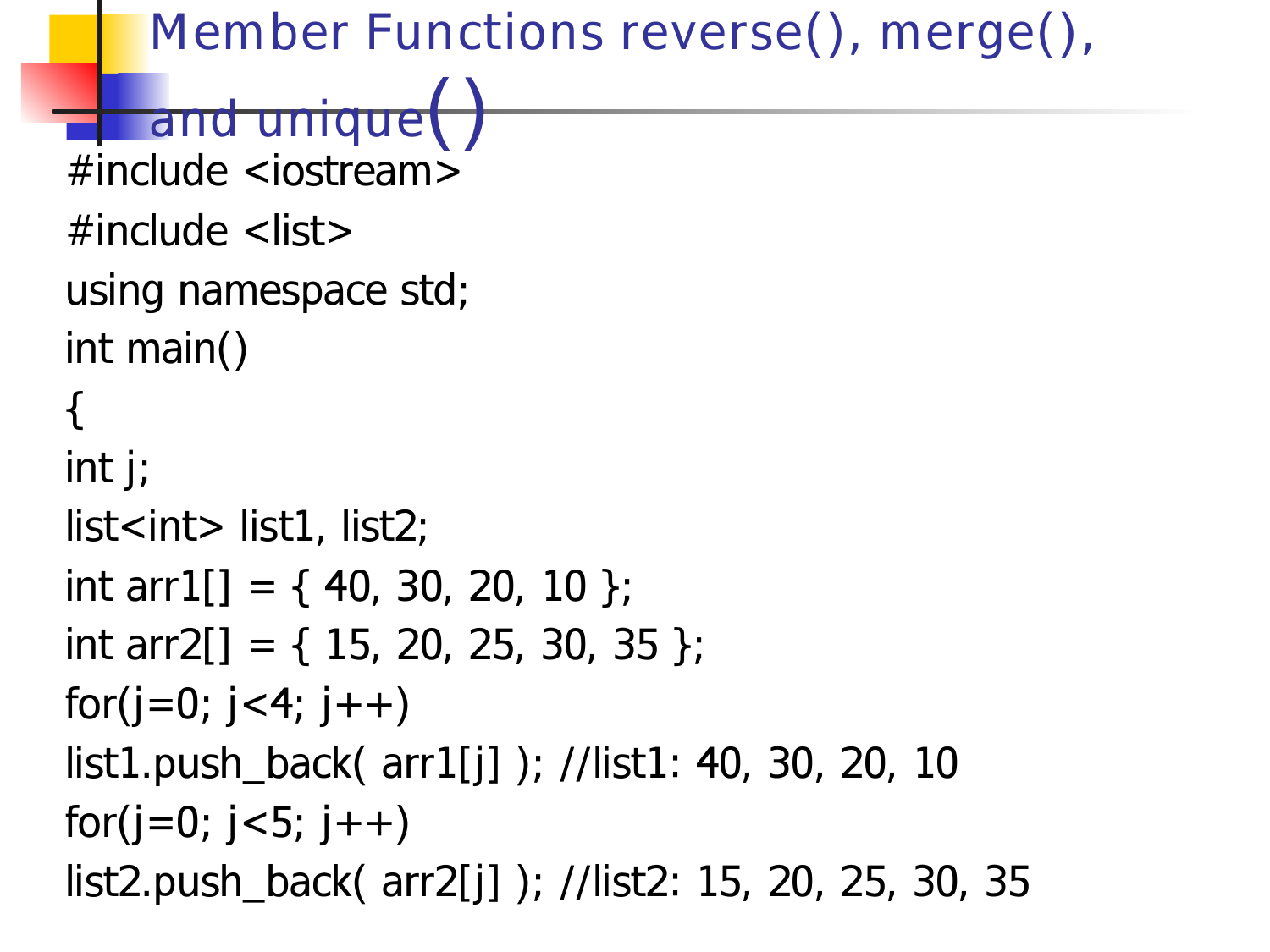

# Member Functions reverse(), merge(), and unique()
#include <iostream>
#include <list>
using namespace std;
int main()
{
int j;
list<int> list1, list2;
int arr1[] = { 40, 30, 20, 10 };
int arr2[] = { 15, 20, 25, 30, 35 };
for(j=0; j<4; j++)
list1.push_back( arr1[j] ); //list1: 40, 30, 20, 10
for(j=0; j<5; j++)
list2.push_back( arr2[j] ); //list2: 15, 20, 25, 30, 35